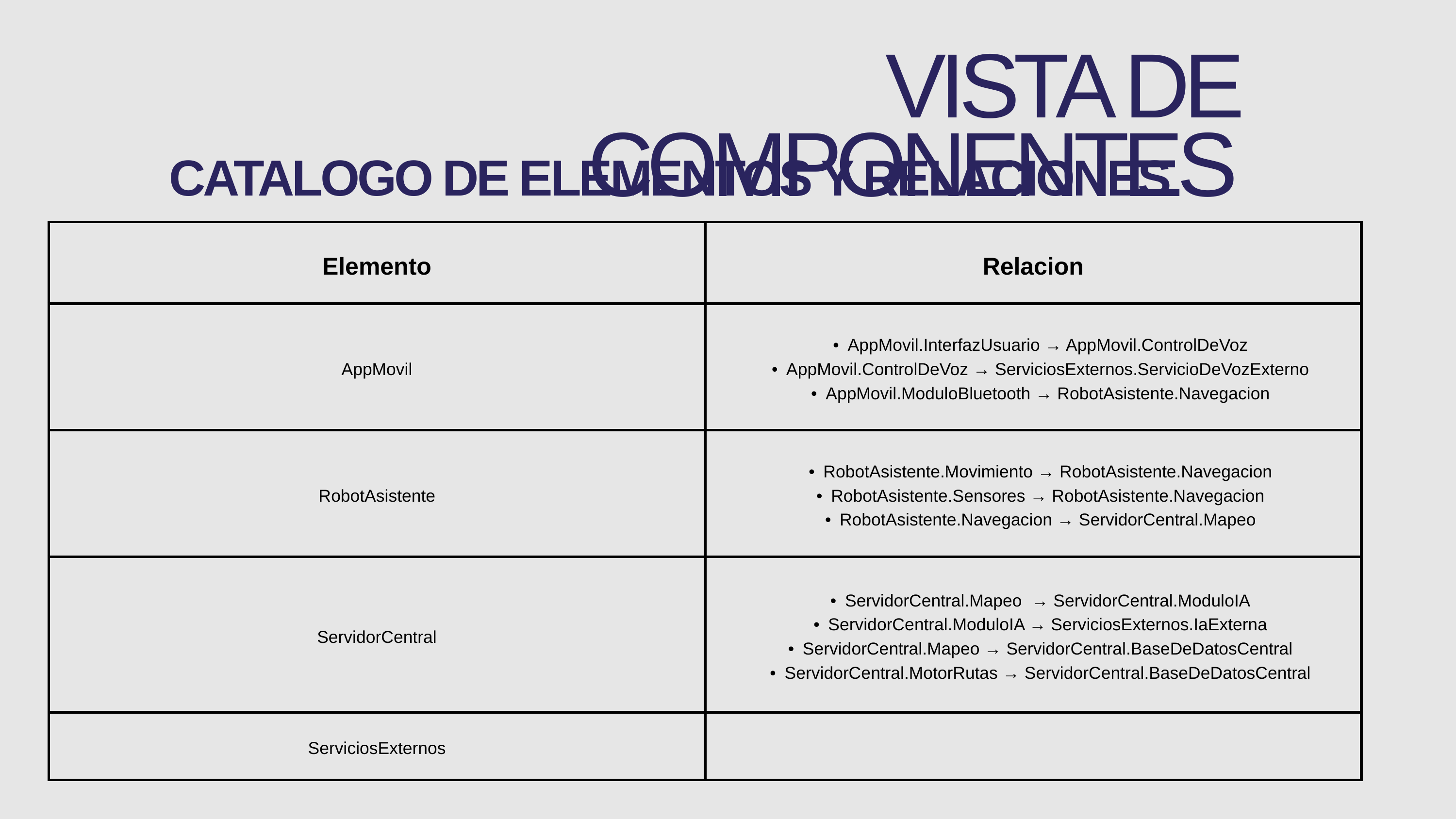

VISTA DE COMPONENTES
CATALOGO DE ELEMENTOS Y RELACIONES
| Elemento | Relacion |
| --- | --- |
| AppMovil | AppMovil.InterfazUsuario → AppMovil.ControlDeVoz AppMovil.ControlDeVoz → ServiciosExternos.ServicioDeVozExterno AppMovil.ModuloBluetooth → RobotAsistente.Navegacion |
| RobotAsistente | RobotAsistente.Movimiento → RobotAsistente.Navegacion RobotAsistente.Sensores → RobotAsistente.Navegacion RobotAsistente.Navegacion → ServidorCentral.Mapeo |
| ServidorCentral | ServidorCentral.Mapeo → ServidorCentral.ModuloIA ServidorCentral.ModuloIA → ServiciosExternos.IaExterna ServidorCentral.Mapeo → ServidorCentral.BaseDeDatosCentral ServidorCentral.MotorRutas → ServidorCentral.BaseDeDatosCentral |
| ServiciosExternos |  |